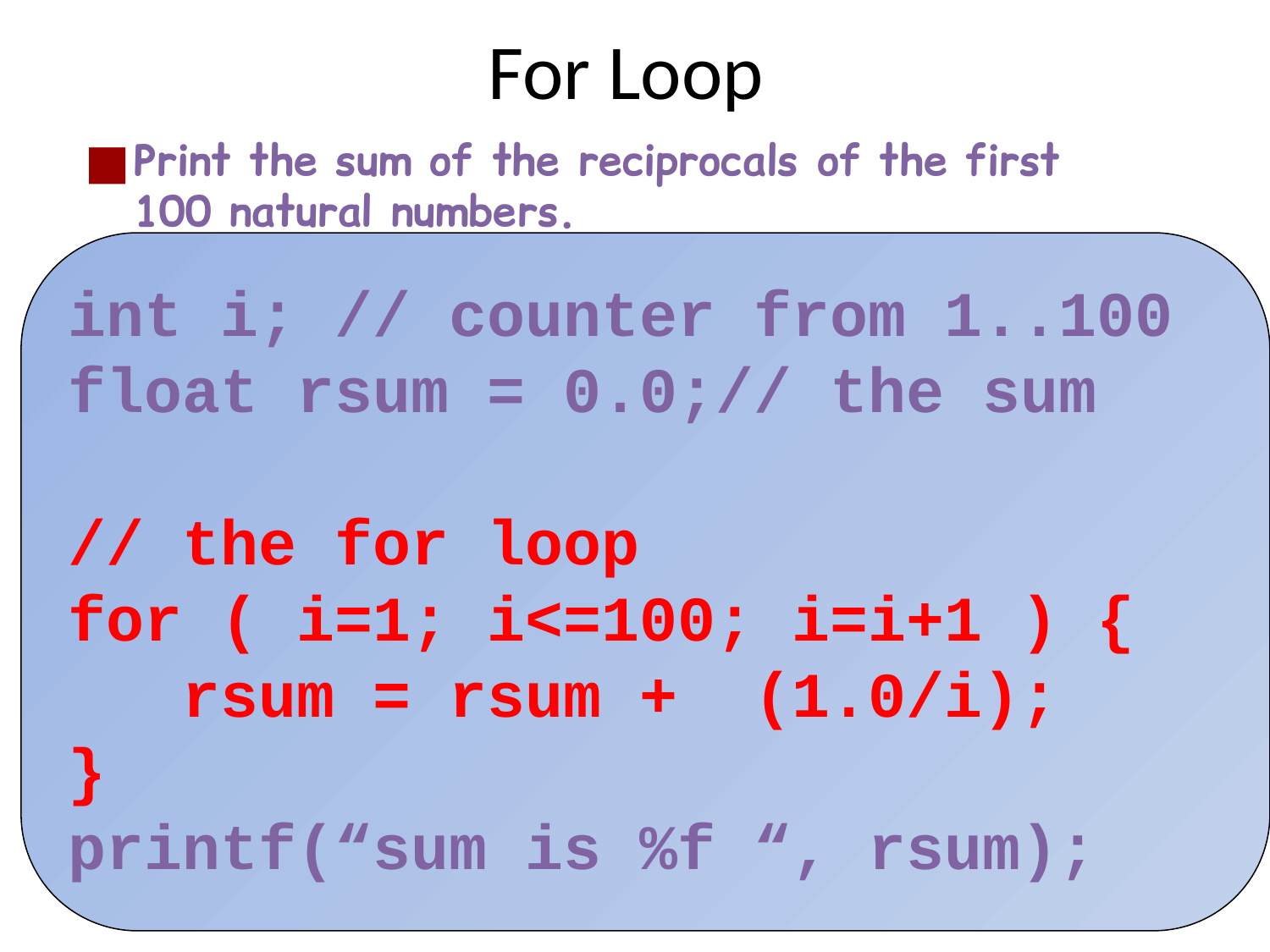

For Loop
Print the sum of the reciprocals of the first 100 natural numbers.

int i; // counter from 1..100
float rsum = 0.0;// the sum

// the for loop
for ( i=1; i<=100; i=i+1 ) {
   rsum = rsum +  (1.0/i);
}
printf(“sum is %f “, rsum);